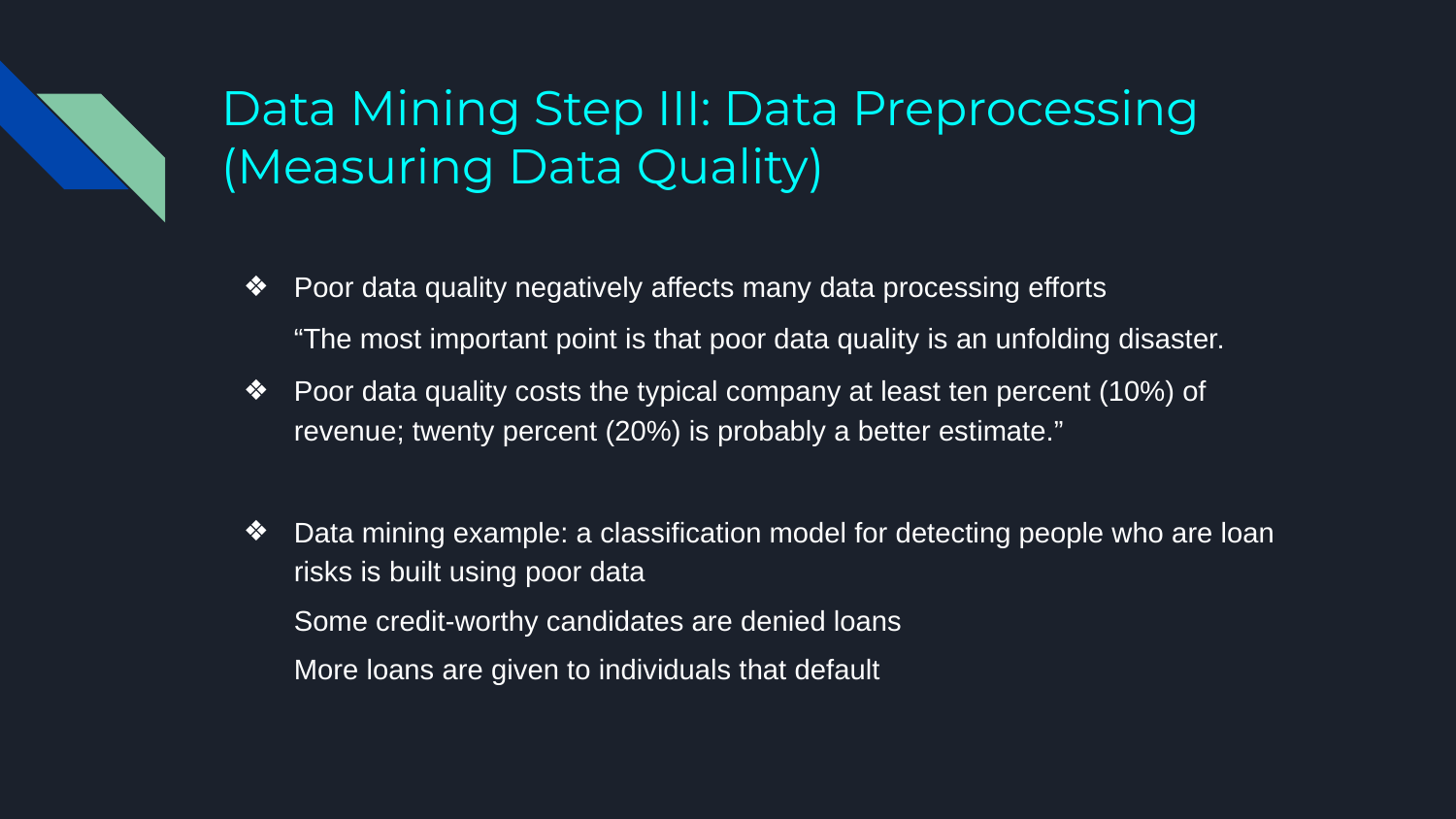

# Data Mining Step III: Data Preprocessing (Measuring Data Quality)
Poor data quality negatively affects many data processing efforts
“The most important point is that poor data quality is an unfolding disaster.
Poor data quality costs the typical company at least ten percent (10%) of revenue; twenty percent (20%) is probably a better estimate.”

Data mining example: a classification model for detecting people who are loan risks is built using poor data
Some credit-worthy candidates are denied loans
More loans are given to individuals that default